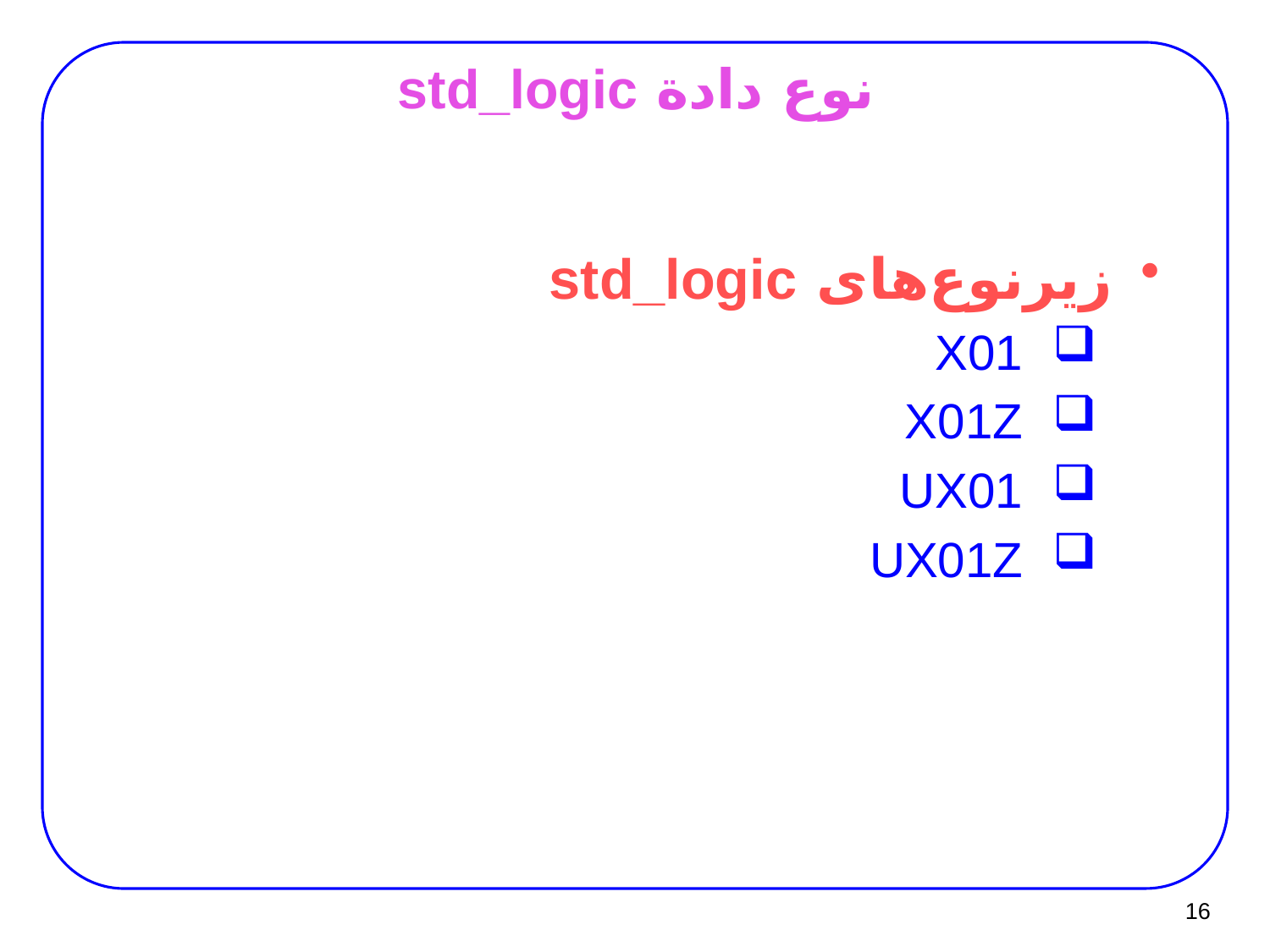

# نوع دادة std_logic
زیرنوع‌های std_logic
X01
X01Z
UX01
UX01Z

16